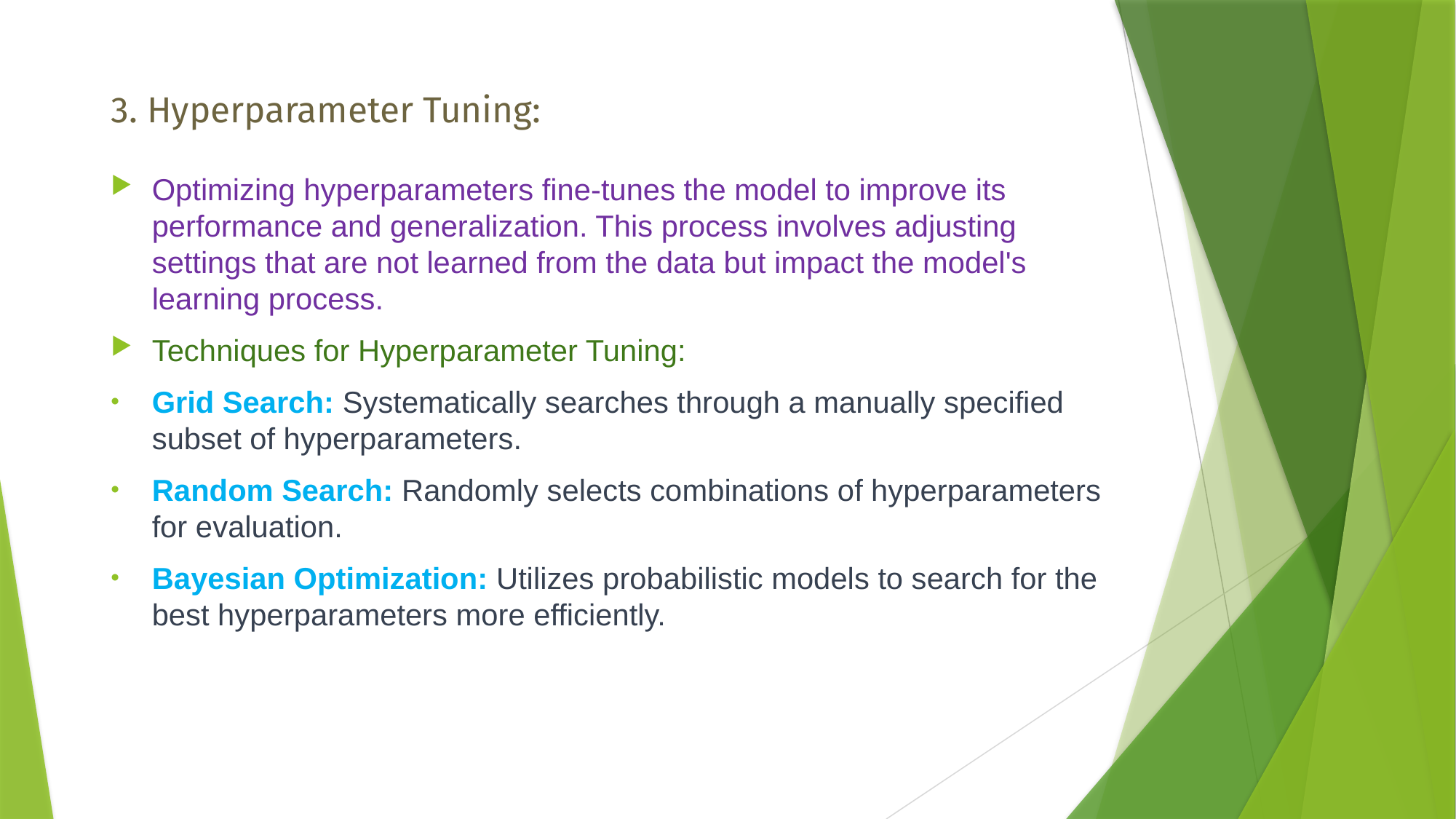

# 3. Hyperparameter Tuning:
Optimizing hyperparameters fine-tunes the model to improve its performance and generalization. This process involves adjusting settings that are not learned from the data but impact the model's learning process.
Techniques for Hyperparameter Tuning:
Grid Search: Systematically searches through a manually specified subset of hyperparameters.
Random Search: Randomly selects combinations of hyperparameters for evaluation.
Bayesian Optimization: Utilizes probabilistic models to search for the best hyperparameters more efficiently.